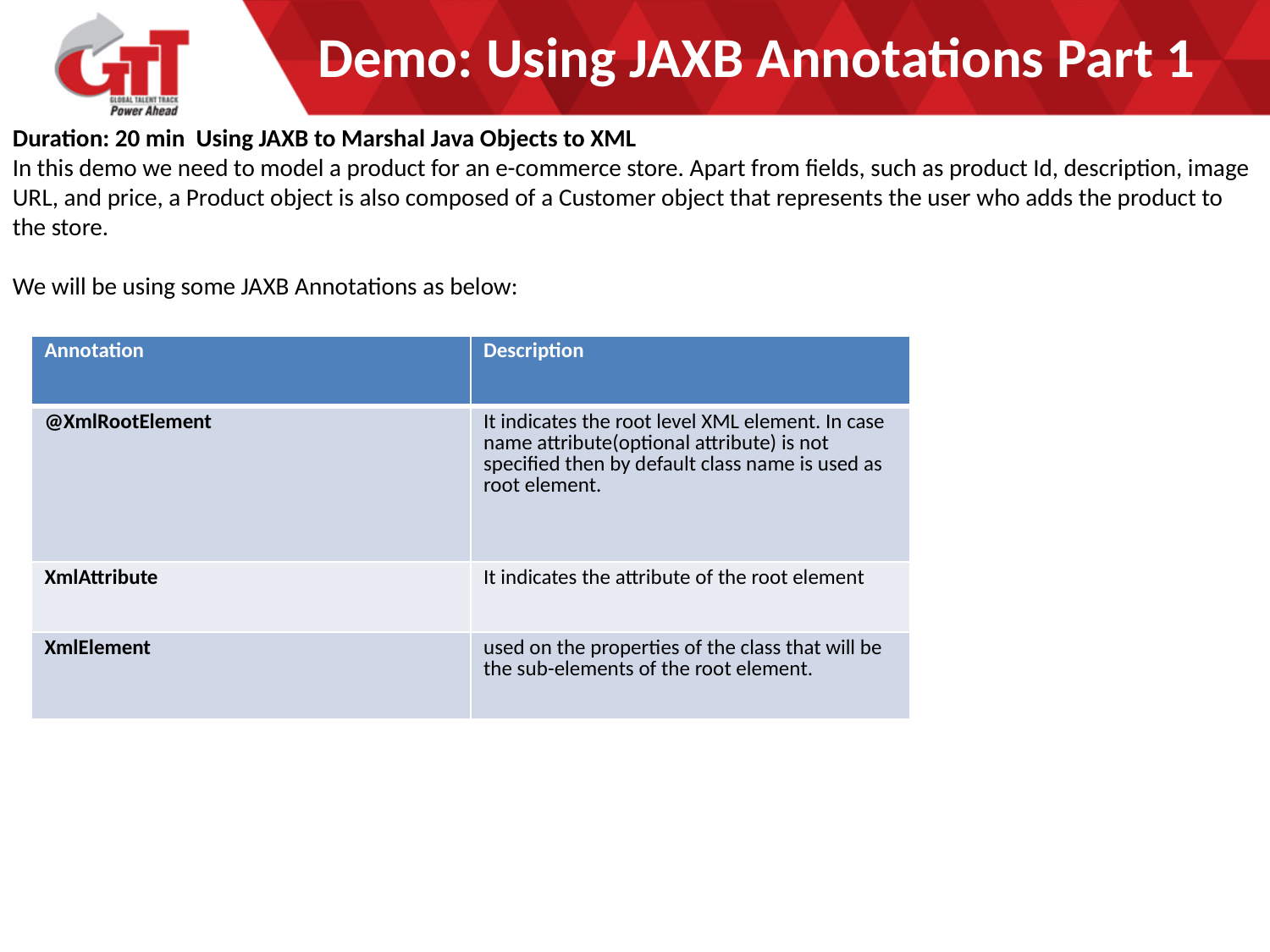

# Demo: Using JAXB Annotations Part 1
Duration: 20 min  Using JAXB to Marshal Java Objects to XML
In this demo we need to model a product for an e-commerce store. Apart from fields, such as product Id, description, image URL, and price, a Product object is also composed of a Customer object that represents the user who adds the product to the store.

We will be using some JAXB Annotations as below:
| Annotation | Description |
| --- | --- |
| @XmlRootElement | It indicates the root level XML element. In case name attribute(optional attribute) is not specified then by default class name is used as root element. |
| XmlAttribute | It indicates the attribute of the root element |
| XmlElement | used on the properties of the class that will be the sub-elements of the root element. |